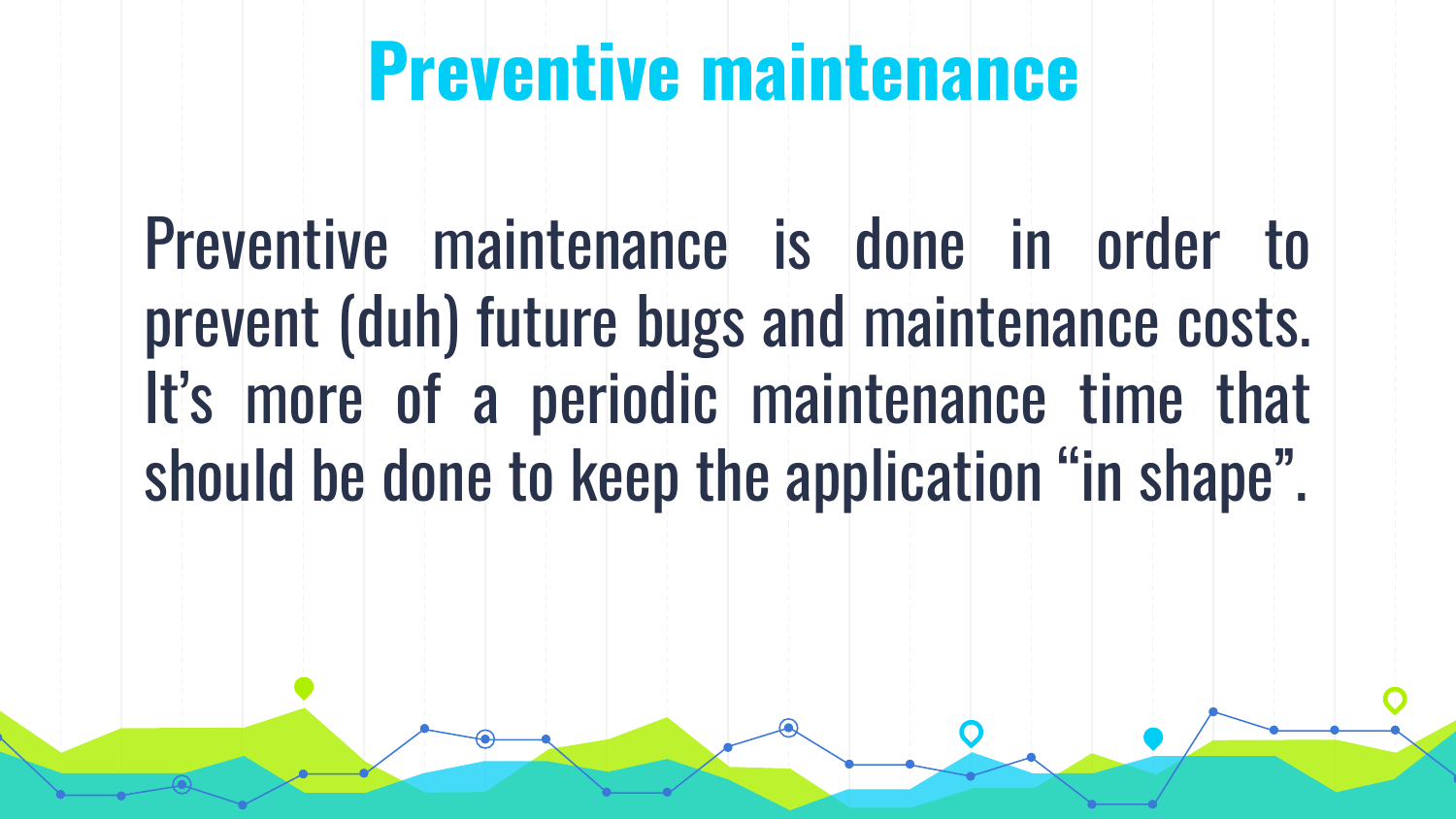

# Preventive maintenance
Preventive maintenance is done in order to prevent (duh) future bugs and maintenance costs. It’s more of a periodic maintenance time that should be done to keep the application “in shape”.